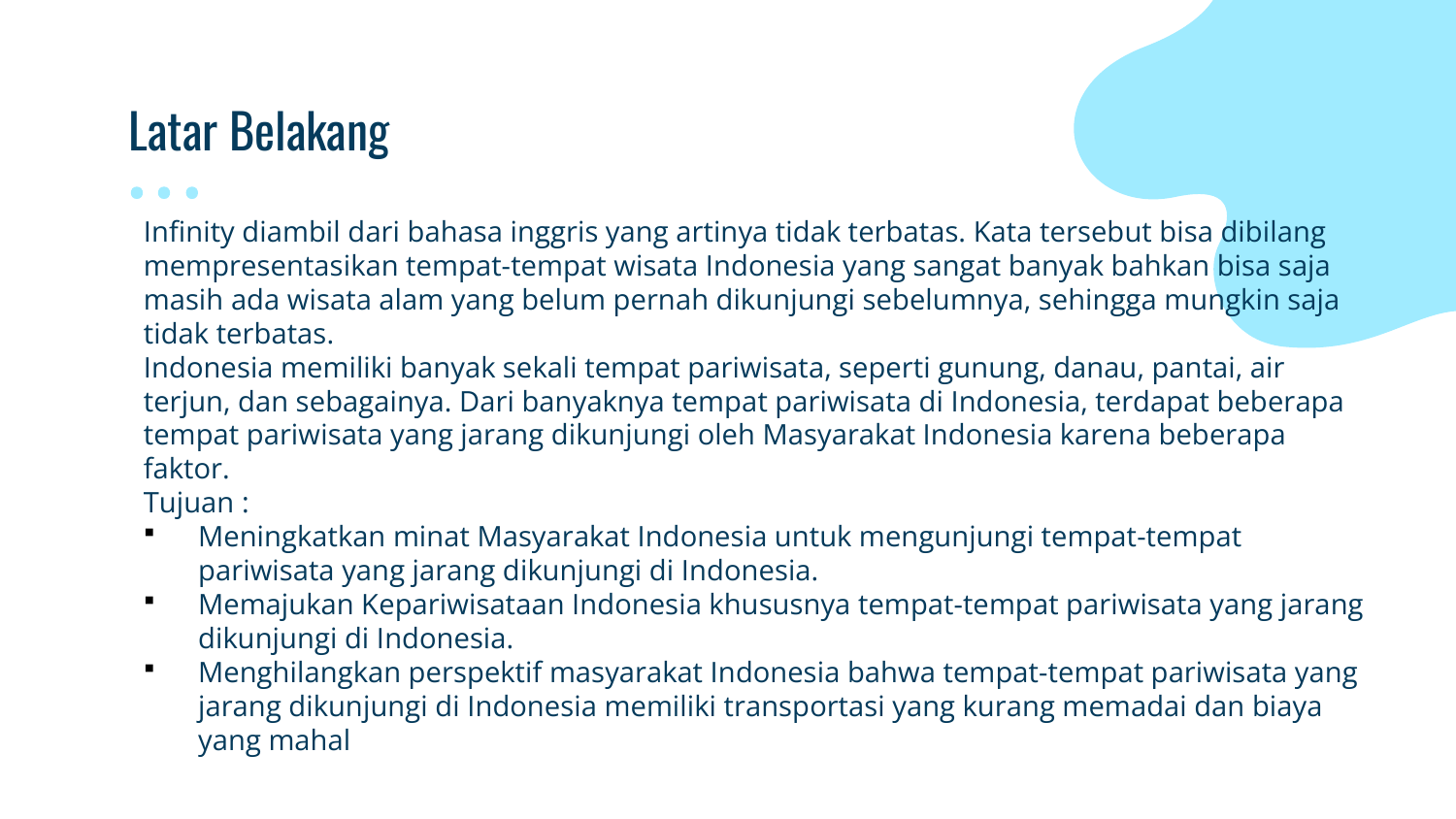

# Latar Belakang

Infinity diambil dari bahasa inggris yang artinya tidak terbatas. Kata tersebut bisa dibilang mempresentasikan tempat-tempat wisata Indonesia yang sangat banyak bahkan bisa saja masih ada wisata alam yang belum pernah dikunjungi sebelumnya, sehingga mungkin saja tidak terbatas.
Indonesia memiliki banyak sekali tempat pariwisata, seperti gunung, danau, pantai, air terjun, dan sebagainya. Dari banyaknya tempat pariwisata di Indonesia, terdapat beberapa tempat pariwisata yang jarang dikunjungi oleh Masyarakat Indonesia karena beberapa faktor.
Tujuan :
Meningkatkan minat Masyarakat Indonesia untuk mengunjungi tempat-tempat pariwisata yang jarang dikunjungi di Indonesia.
Memajukan Kepariwisataan Indonesia khususnya tempat-tempat pariwisata yang jarang dikunjungi di Indonesia.
Menghilangkan perspektif masyarakat Indonesia bahwa tempat-tempat pariwisata yang jarang dikunjungi di Indonesia memiliki transportasi yang kurang memadai dan biaya yang mahal